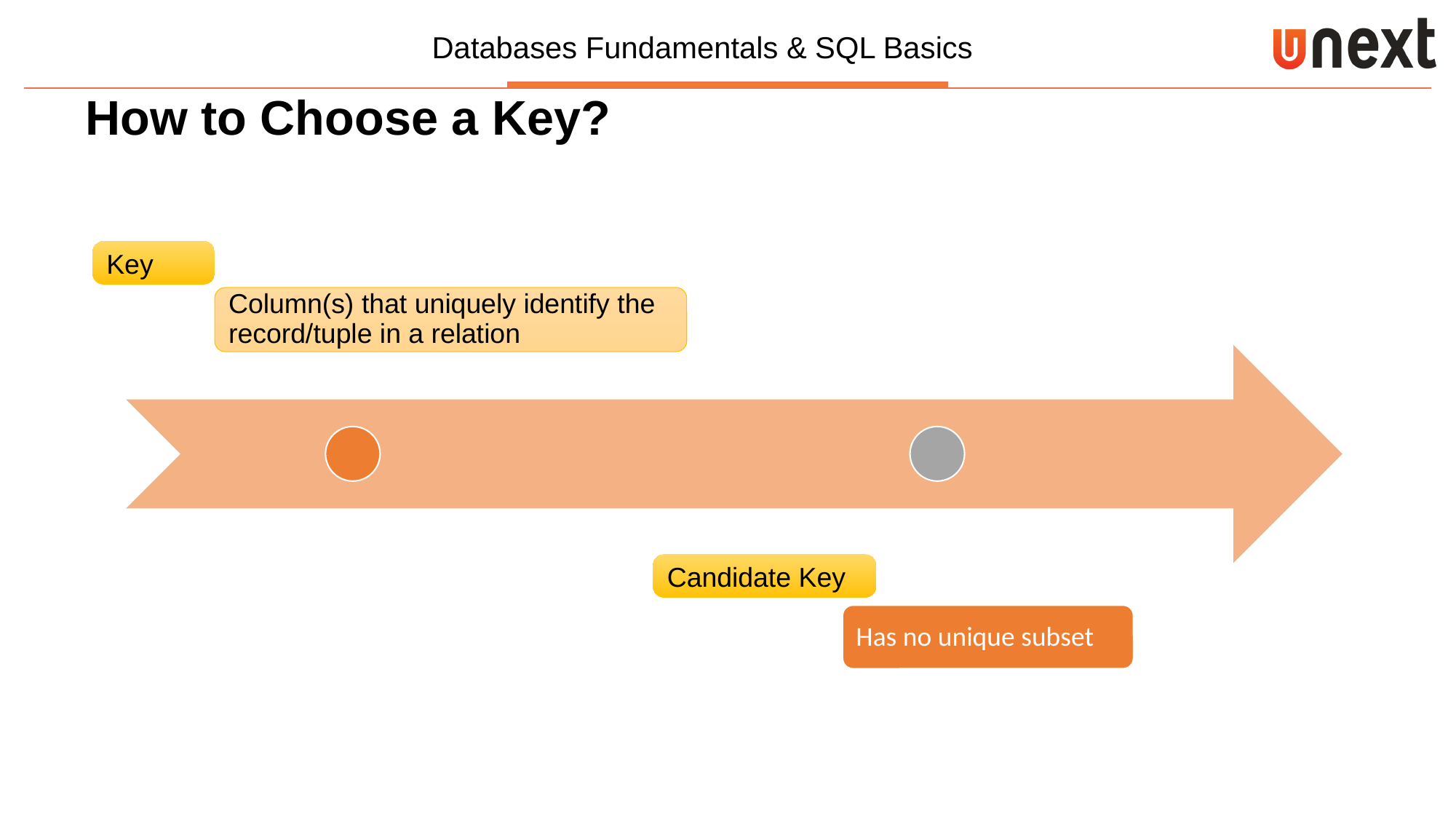

How to Choose a Key?
Key
Column(s) that uniquely identify the record/tuple in a relation

Candidate Key
Has no unique subset